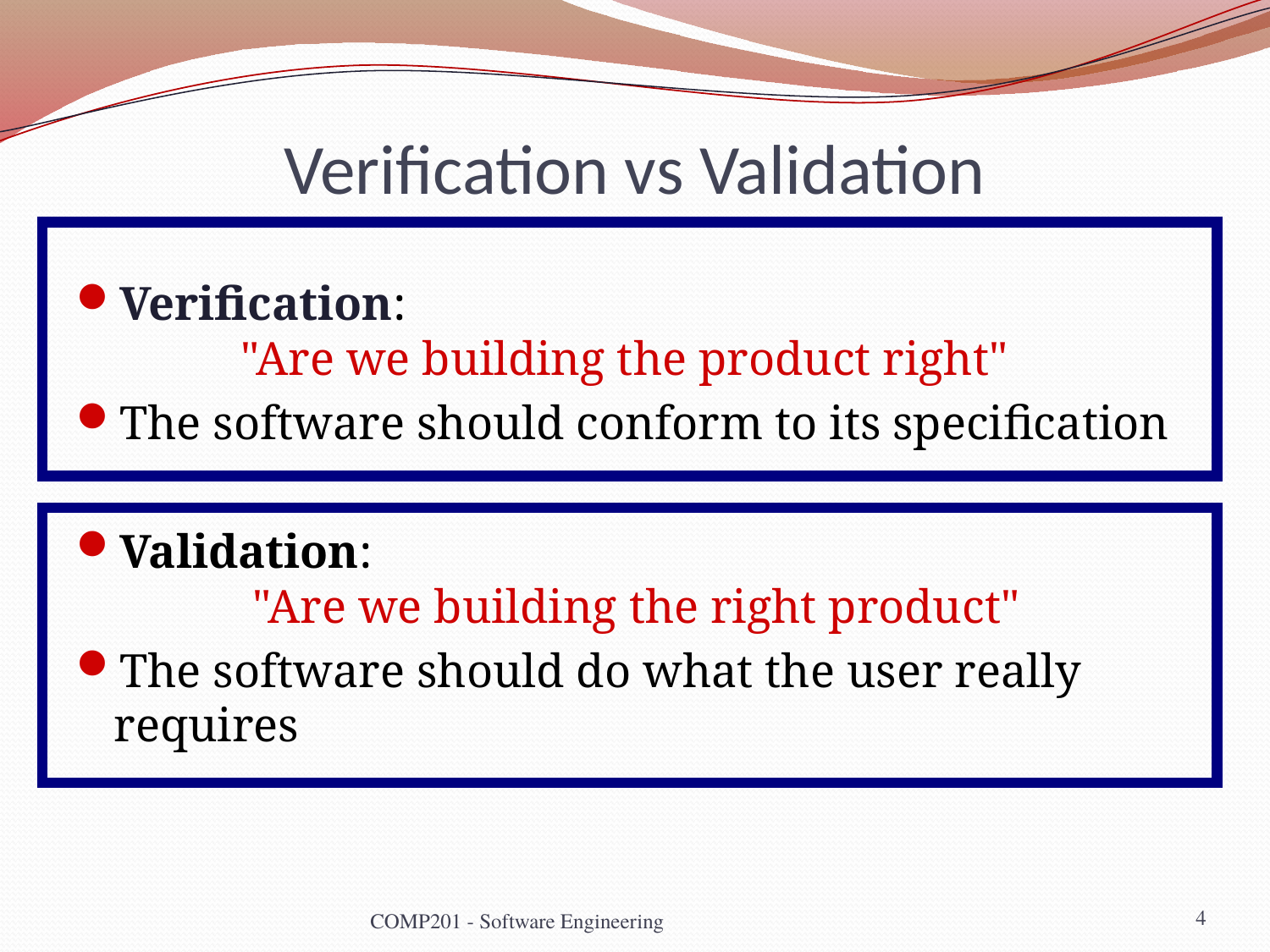

# Verification vs Validation

Verification:
	"Are we building the product right"
The software should conform to its specification

Validation:
	 "Are we building the right product"
The software should do what the user really requires

COMP201 - Software Engineering
4